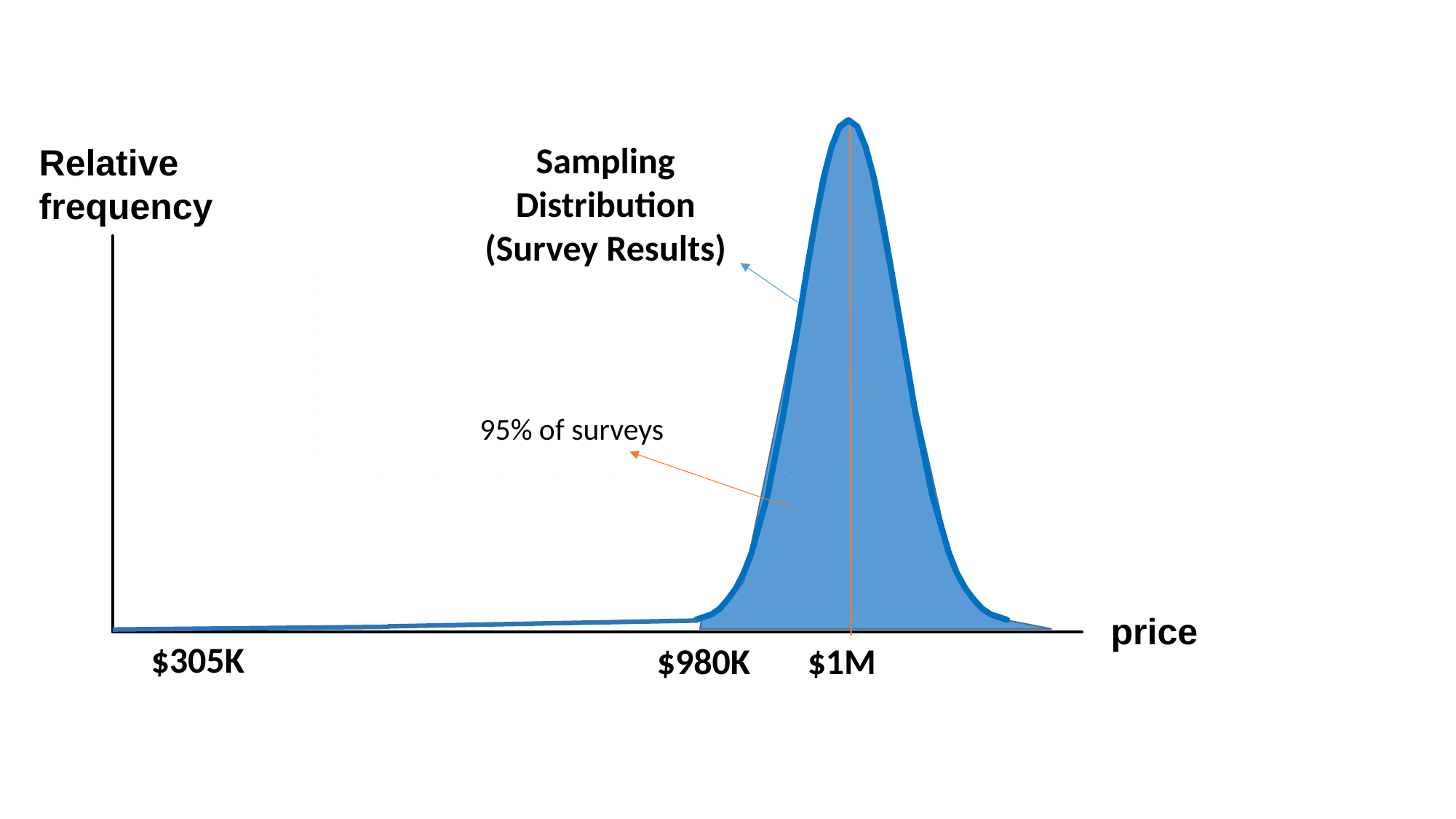

Sampling Distribution (Survey Results)
Relative
frequency
95% of surveys
price
$305K
$980K
$1M